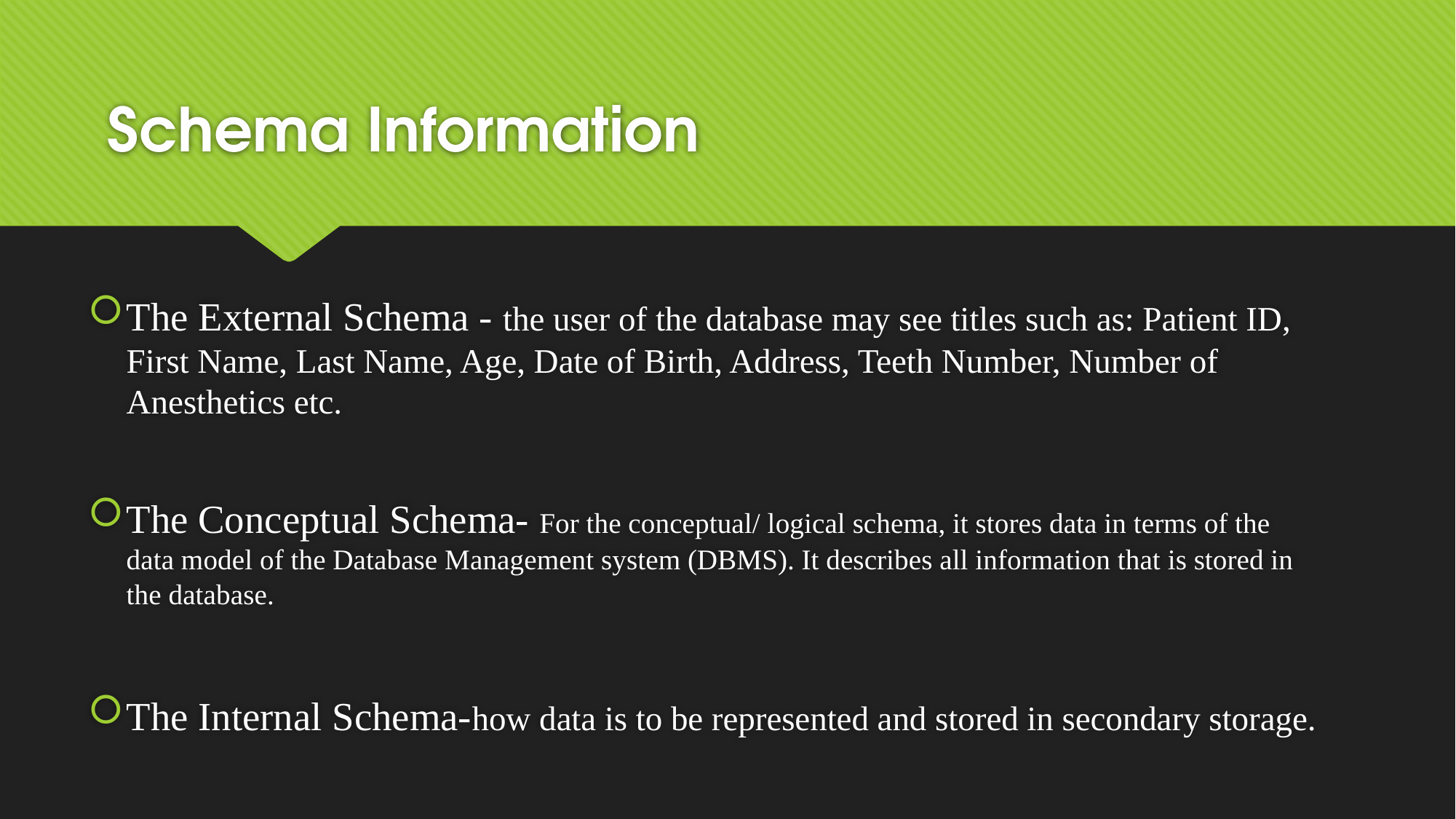

# Schema Information
The External Schema - the user of the database may see titles such as: Patient ID, First Name, Last Name, Age, Date of Birth, Address, Teeth Number, Number of Anesthetics etc.

The Conceptual Schema- For the conceptual/ logical schema, it stores data in terms of the data model of the Database Management system (DBMS). It describes all information that is stored in the database.

The Internal Schema-how data is to be represented and stored in secondary storage.